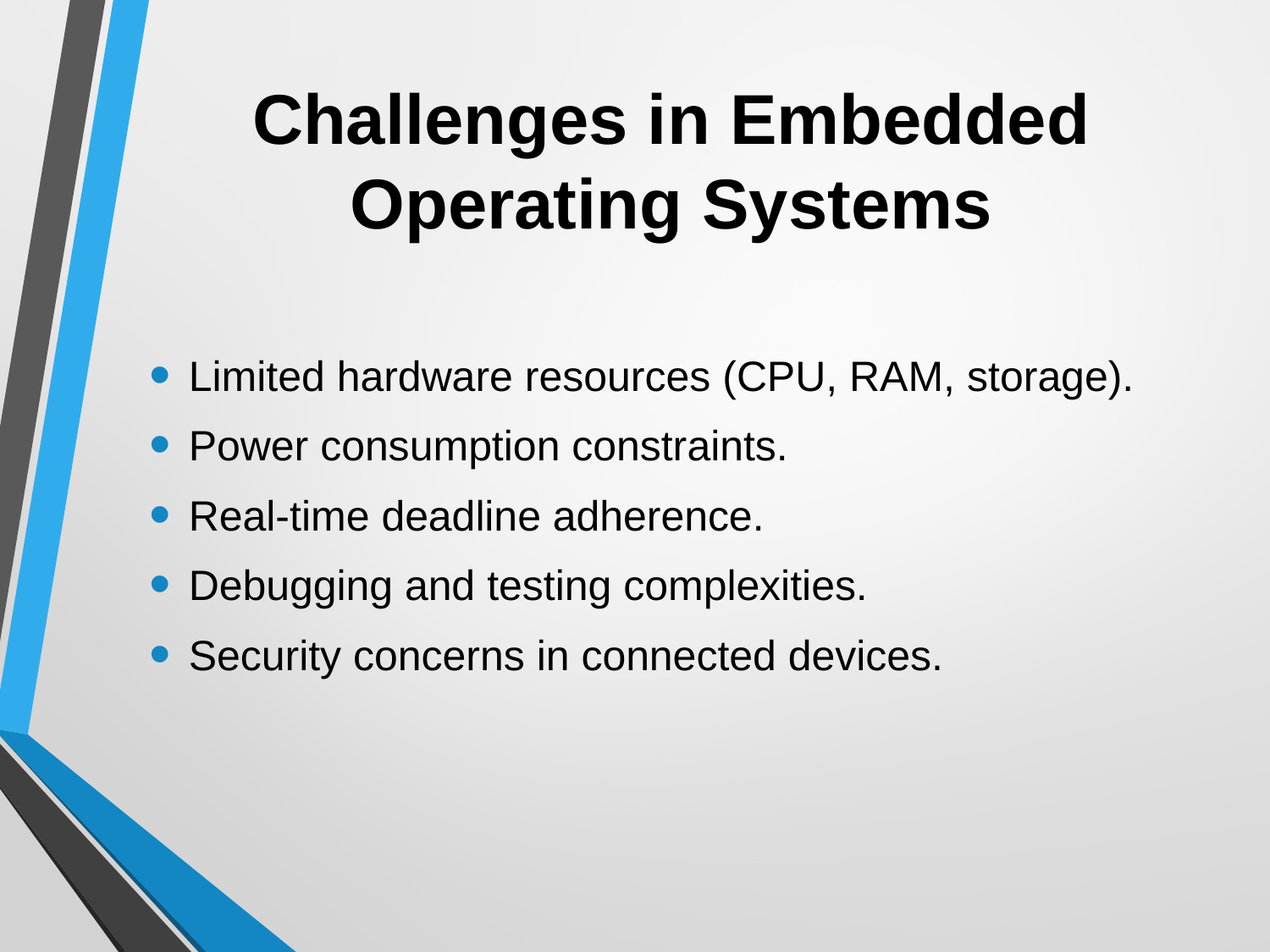

# Challenges in Embedded Operating Systems
Limited hardware resources (CPU, RAM, storage).
Power consumption constraints.
Real-time deadline adherence.
Debugging and testing complexities.
Security concerns in connected devices.